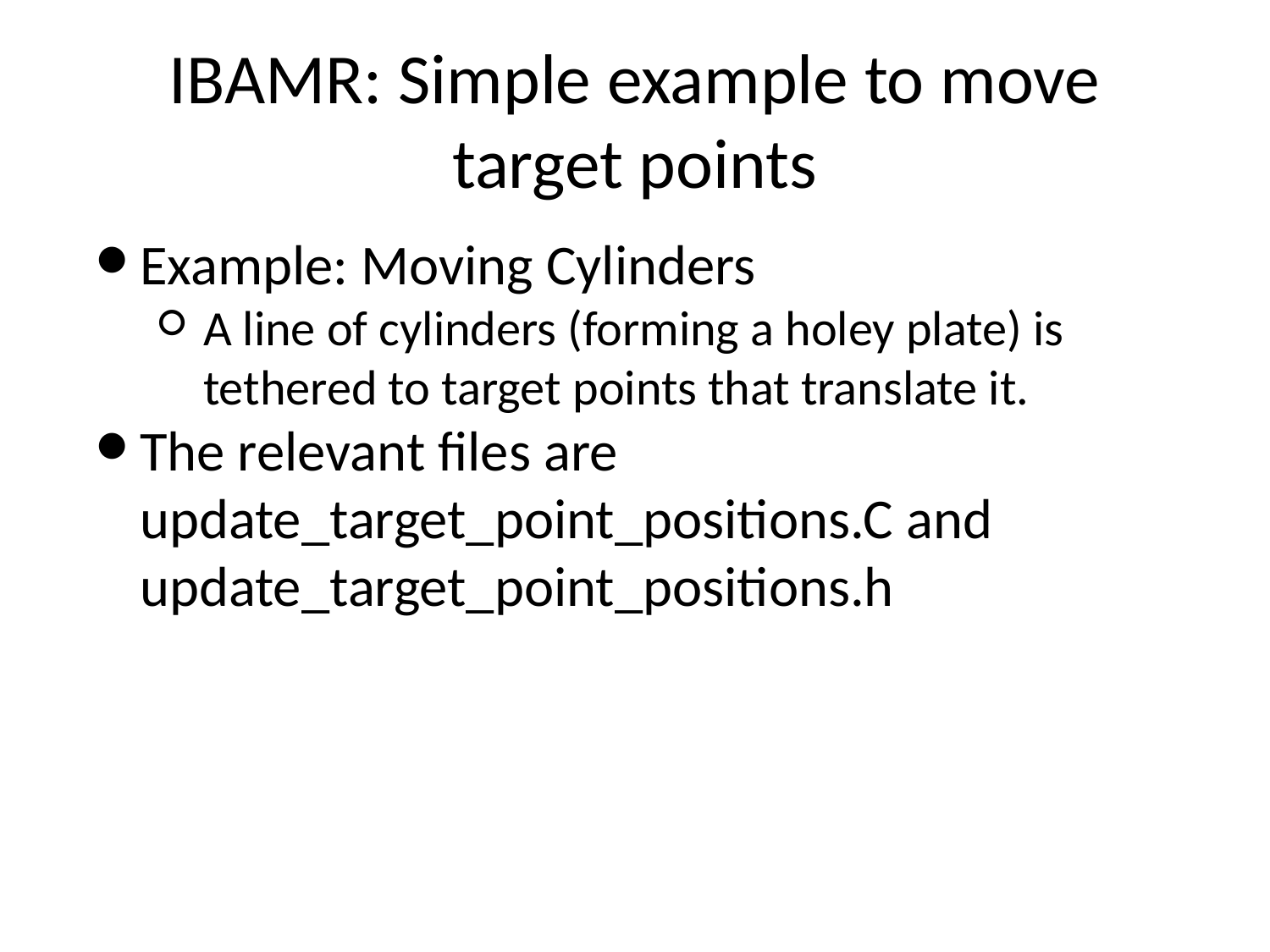

# IBAMR: Simple example to move target points
Example: Moving Cylinders
A line of cylinders (forming a holey plate) is tethered to target points that translate it.
The relevant files are update_target_point_positions.C and update_target_point_positions.h